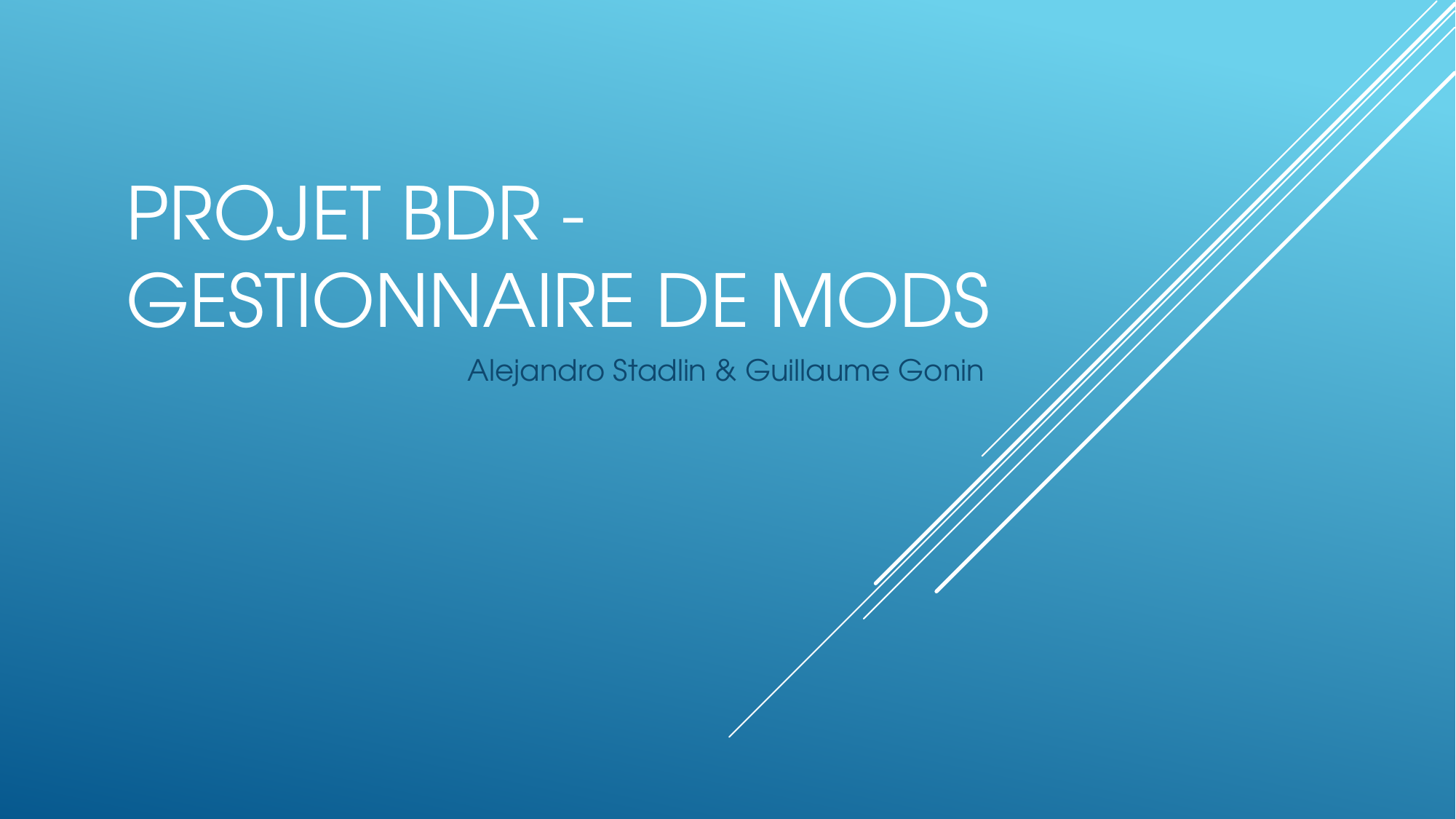

# Projet BDR - Gestionnaire de mods
Alejandro Stadlin & Guillaume Gonin